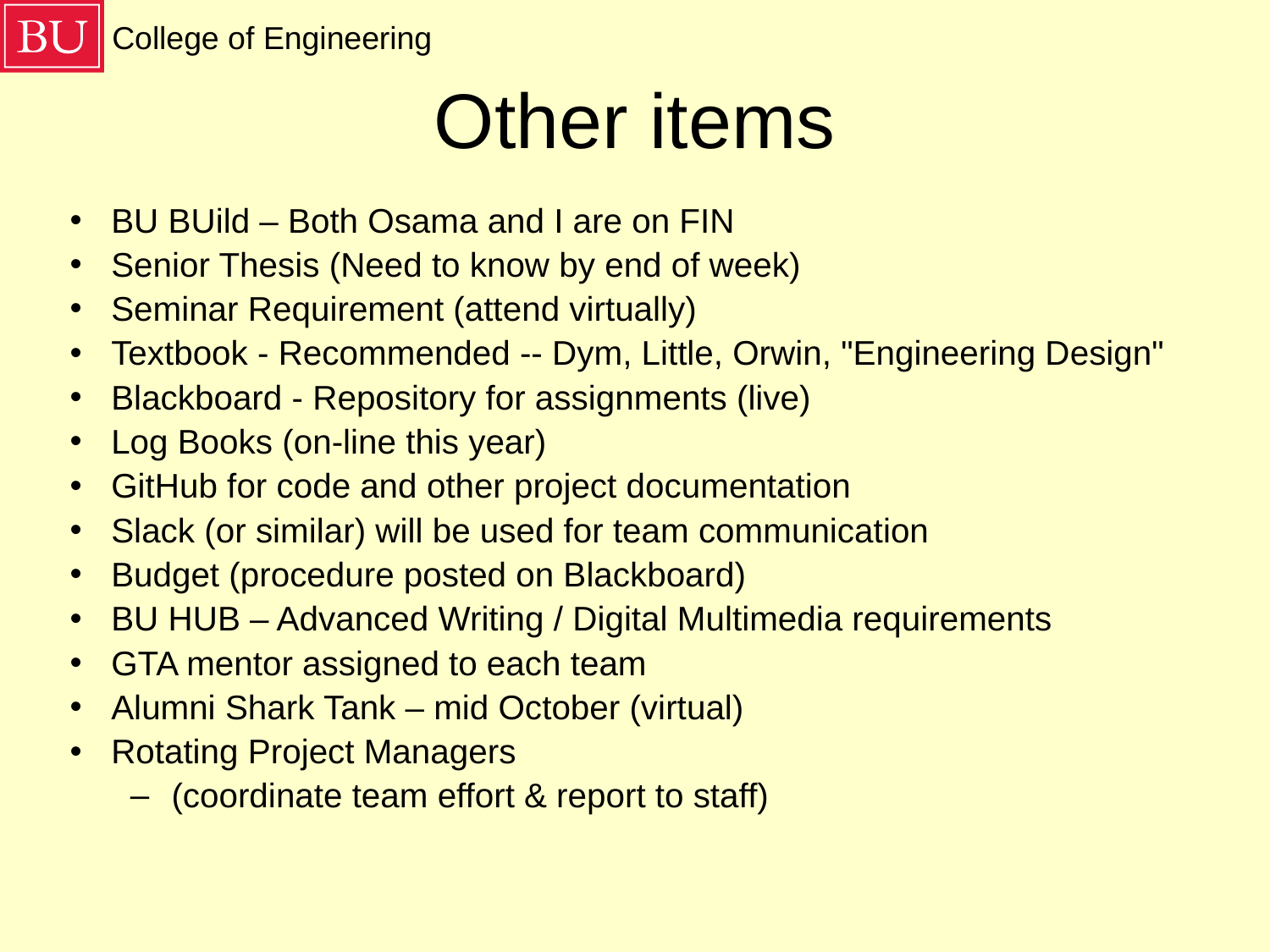

# Other items
BU BUild – Both Osama and I are on FIN
Senior Thesis (Need to know by end of week)
Seminar Requirement (attend virtually)
Textbook - Recommended -- Dym, Little, Orwin, "Engineering Design"
Blackboard - Repository for assignments (live)
Log Books (on-line this year)
GitHub for code and other project documentation
Slack (or similar) will be used for team communication
Budget (procedure posted on Blackboard)
BU HUB – Advanced Writing / Digital Multimedia requirements
GTA mentor assigned to each team
Alumni Shark Tank – mid October (virtual)
Rotating Project Managers
(coordinate team effort & report to staff)